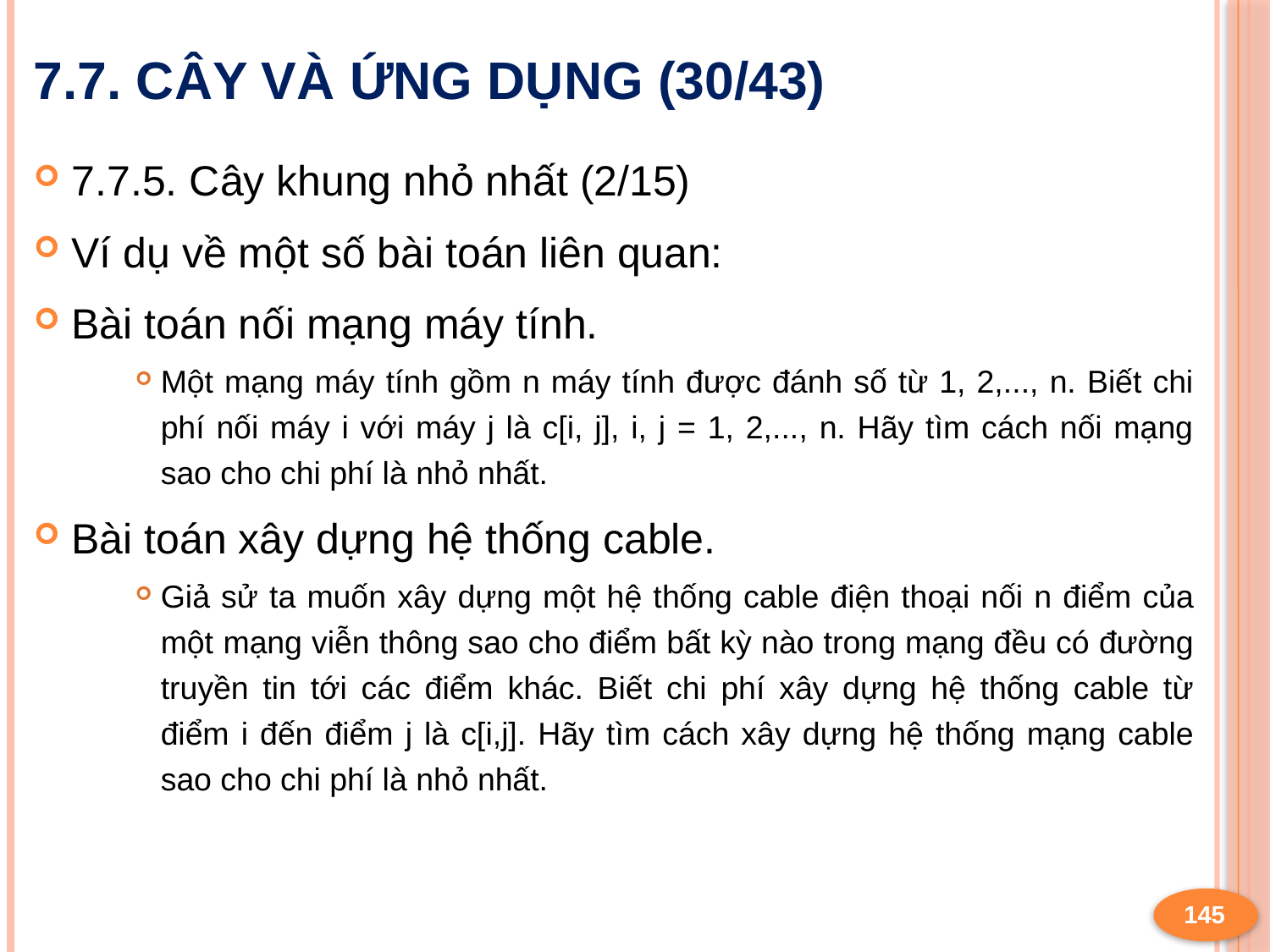

# 7.7. Cây và ứng dụng (30/43)
7.7.5. Cây khung nhỏ nhất (2/15)
Ví dụ về một số bài toán liên quan:
Bài toán nối mạng máy tính.
Một mạng máy tính gồm n máy tính được đánh số từ 1, 2,..., n. Biết chi phí nối máy i với máy j là c[i, j], i, j = 1, 2,..., n. Hãy tìm cách nối mạng sao cho chi phí là nhỏ nhất.
Bài toán xây dựng hệ thống cable.
Giả sử ta muốn xây dựng một hệ thống cable điện thoại nối n điểm của một mạng viễn thông sao cho điểm bất kỳ nào trong mạng đều có đường truyền tin tới các điểm khác. Biết chi phí xây dựng hệ thống cable từ điểm i đến điểm j là c[i,j]. Hãy tìm cách xây dựng hệ thống mạng cable sao cho chi phí là nhỏ nhất.
145